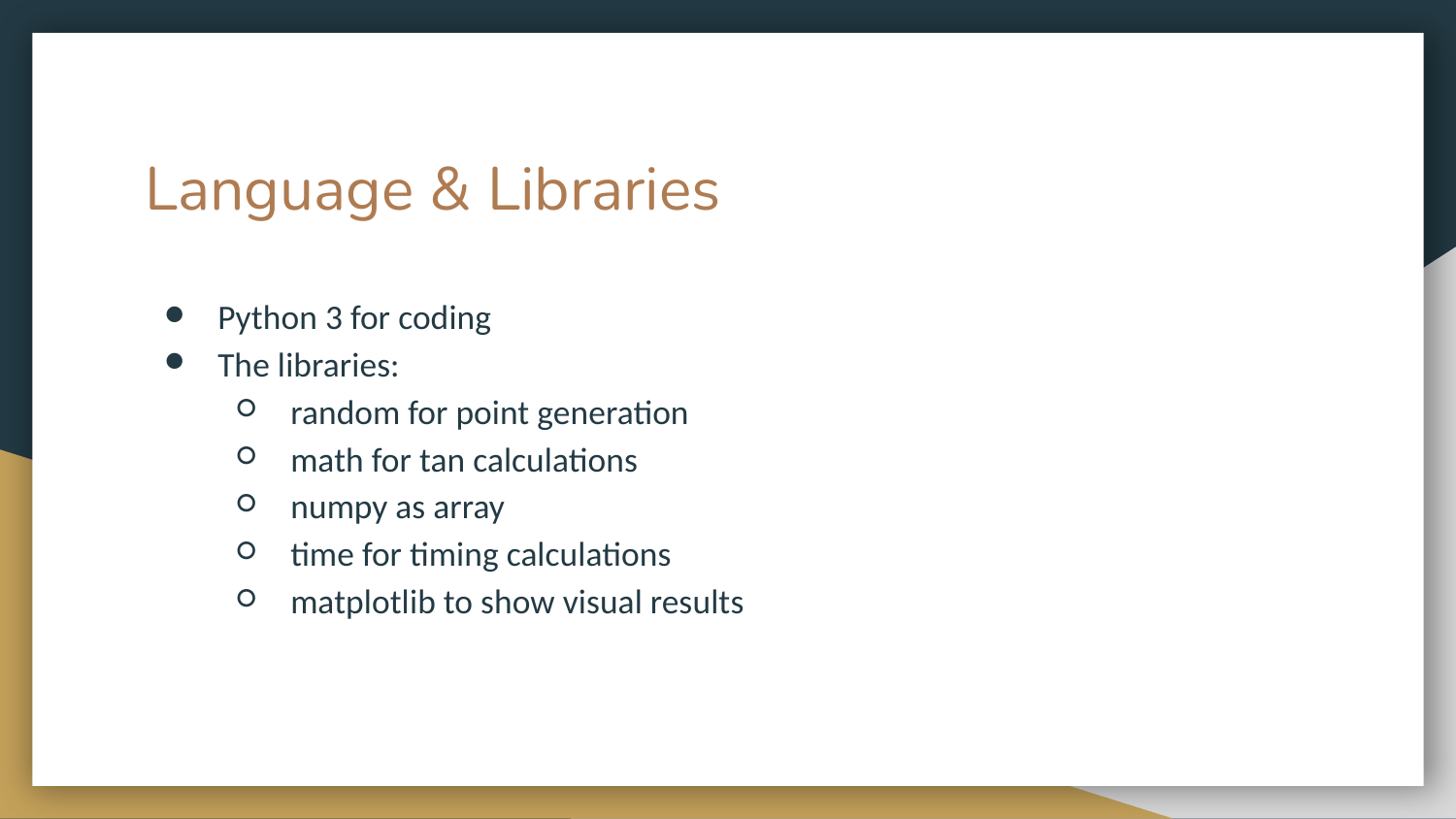

# Language & Libraries
Python 3 for coding
The libraries:
random for point generation
math for tan calculations
numpy as array
time for timing calculations
matplotlib to show visual results